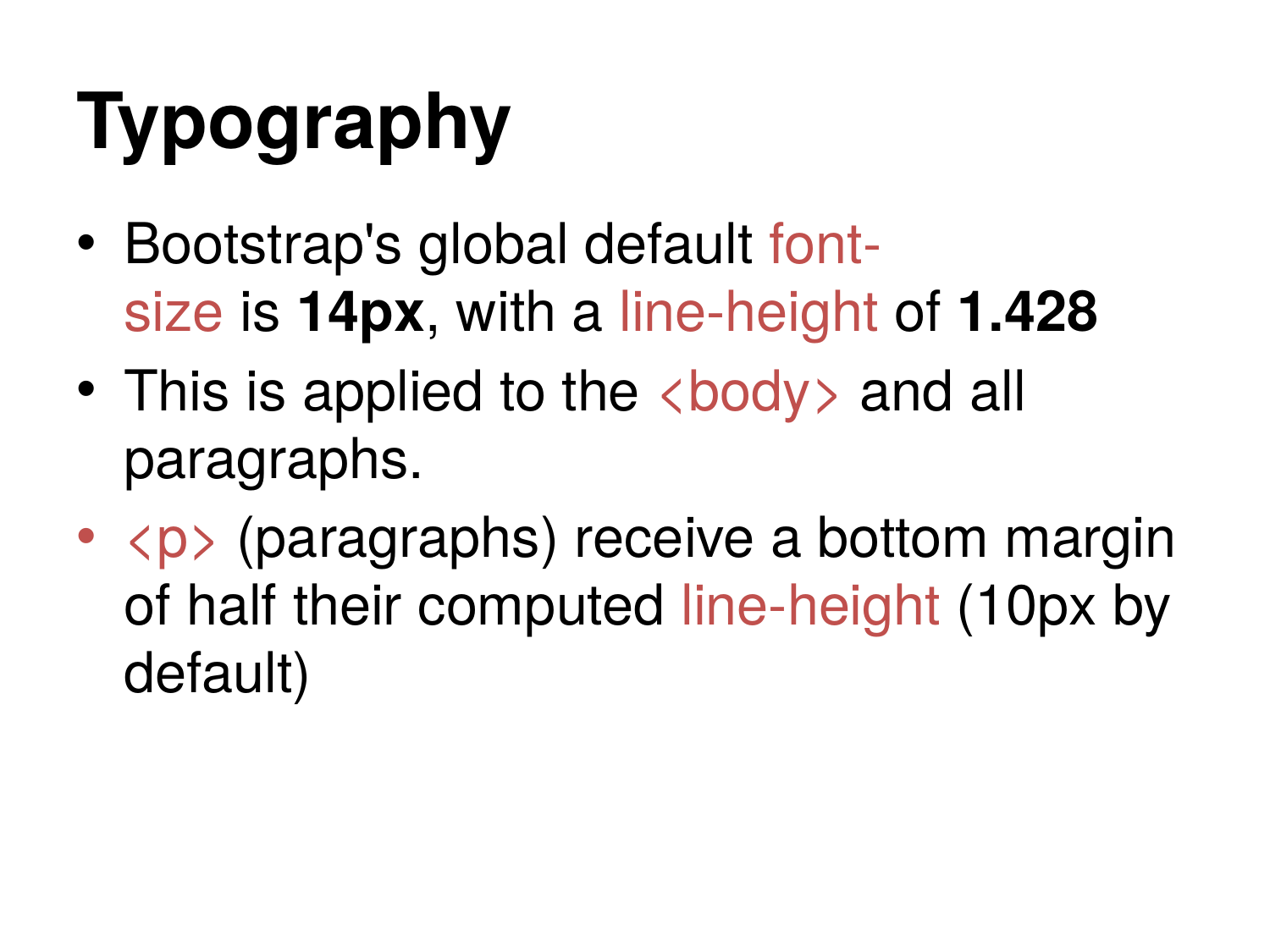

# Typography
Bootstrap's global default font-size is 14px, with a line-height of 1.428
This is applied to the <body> and all paragraphs.
<p> (paragraphs) receive a bottom margin of half their computed line-height (10px by default)